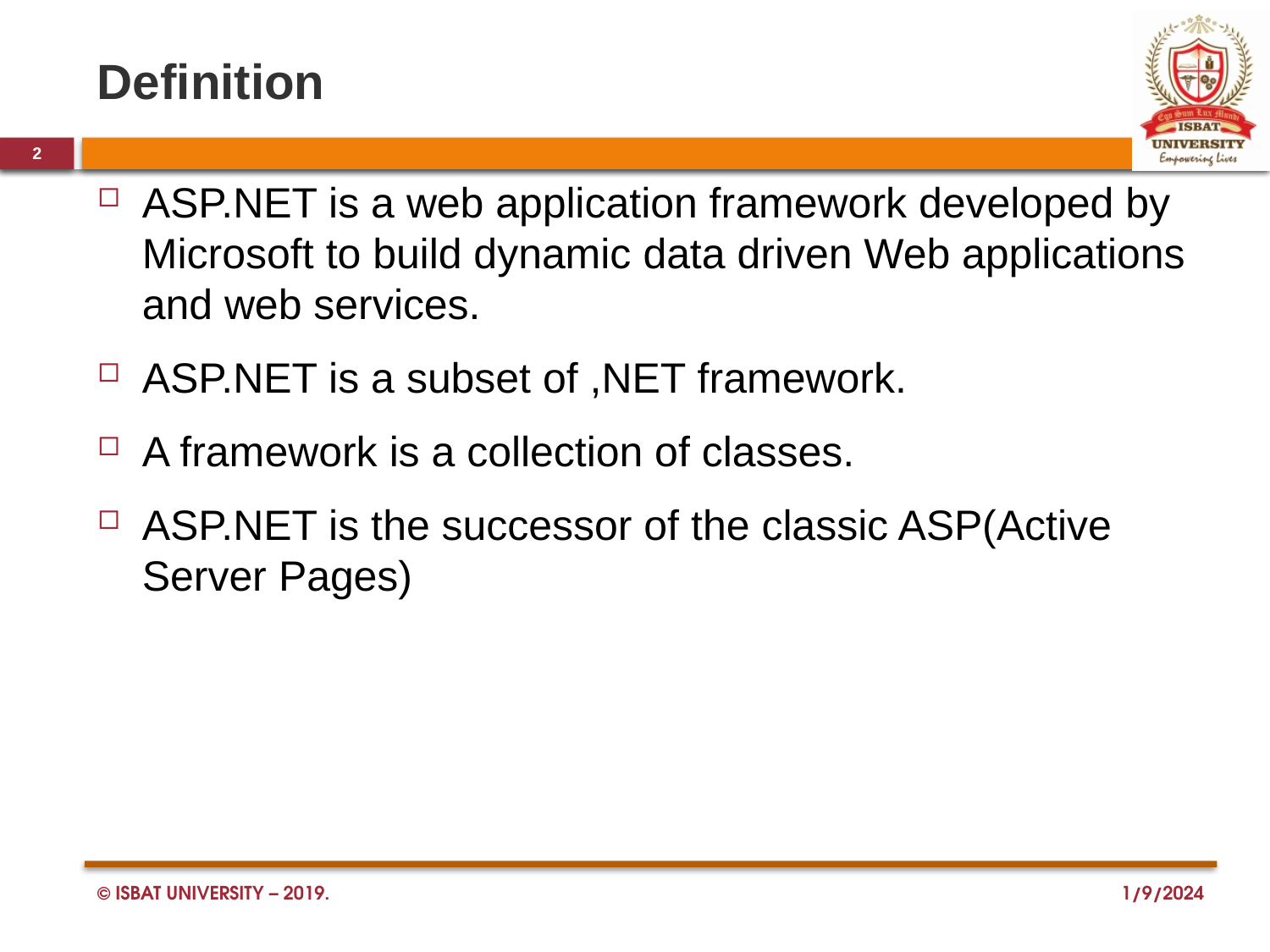

# Definition
2
ASP.NET is a web application framework developed by Microsoft to build dynamic data driven Web applications and web services.
ASP.NET is a subset of ,NET framework.
A framework is a collection of classes.
ASP.NET is the successor of the classic ASP(Active Server Pages)